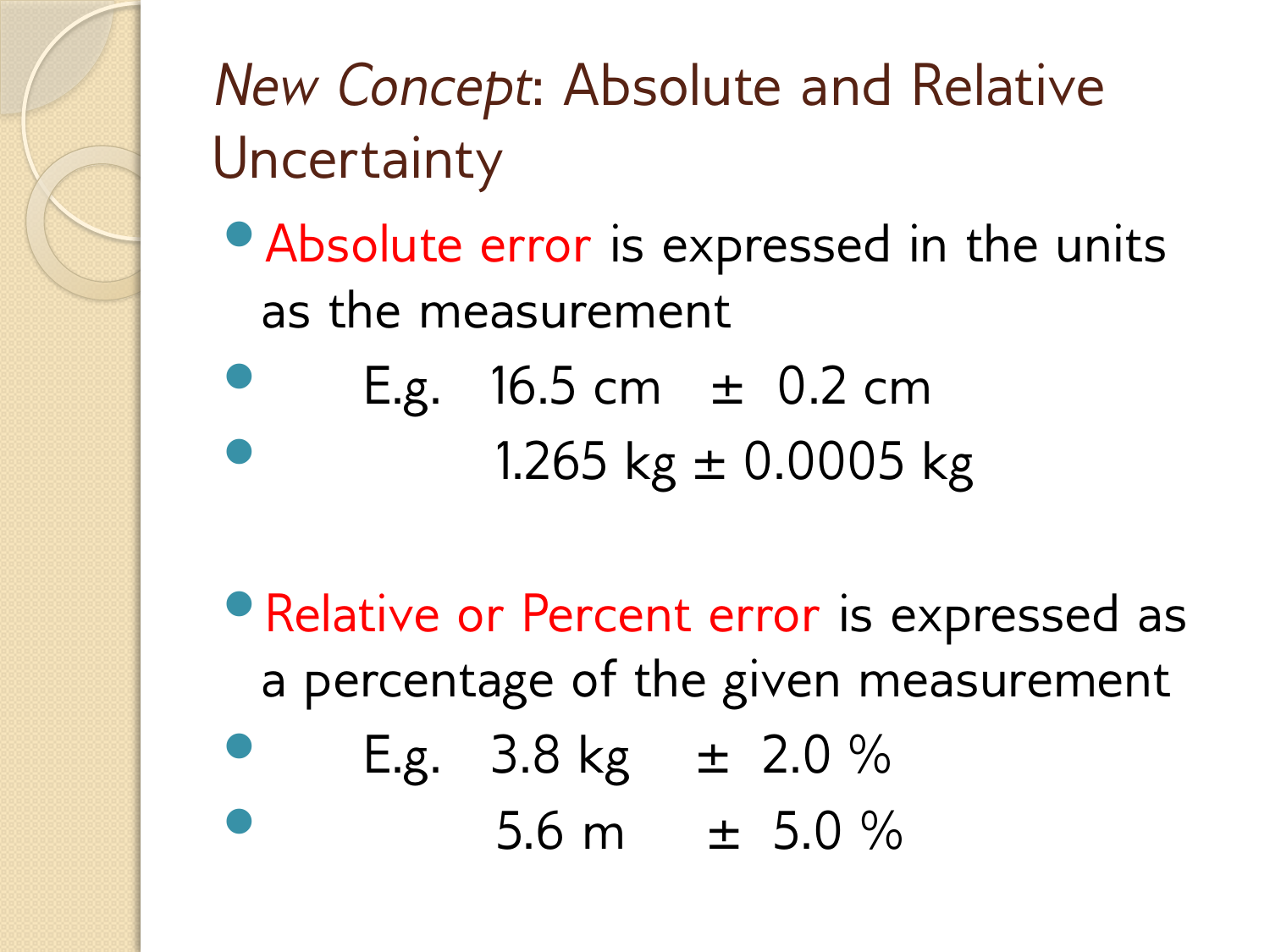

# New Concept: Absolute and Relative Uncertainty
Absolute error is expressed in the units as the measurement
      E.g.   16.5 cm   ±  0.2 cm
              1.265 kg ± 0.0005 kg

Relative or Percent error is expressed as a percentage of the given measurement
      E.g.   3.8 kg    ±  2.0 %
              5.6 m     ±  5.0 %